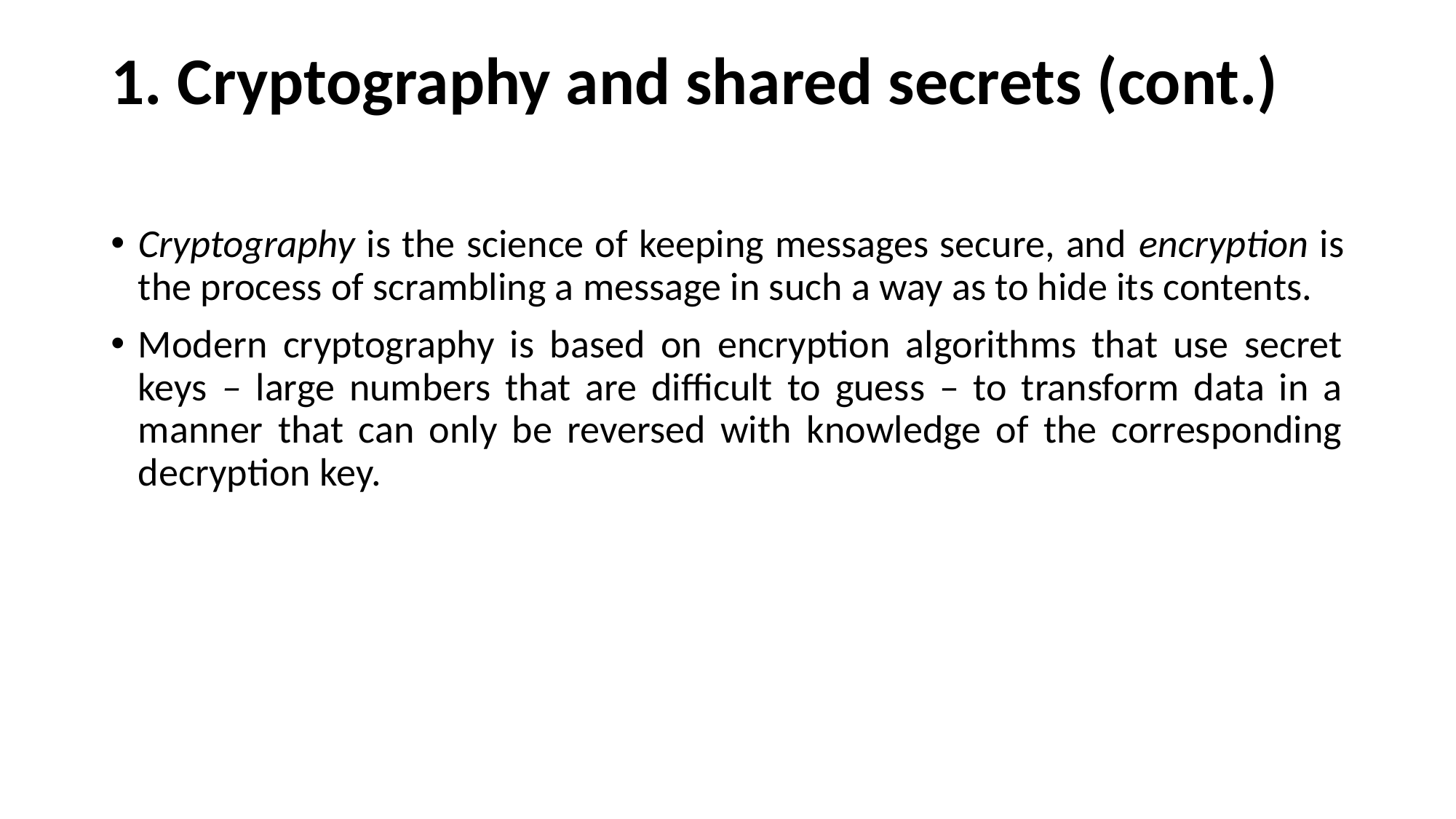

# 1. Cryptography and shared secrets (cont.)
Cryptography is the science of keeping messages secure, and encryption is the process of scrambling a message in such a way as to hide its contents.
Modern cryptography is based on encryption algorithms that use secret keys – large numbers that are difficult to guess – to transform data in a manner that can only be reversed with knowledge of the corresponding decryption key.